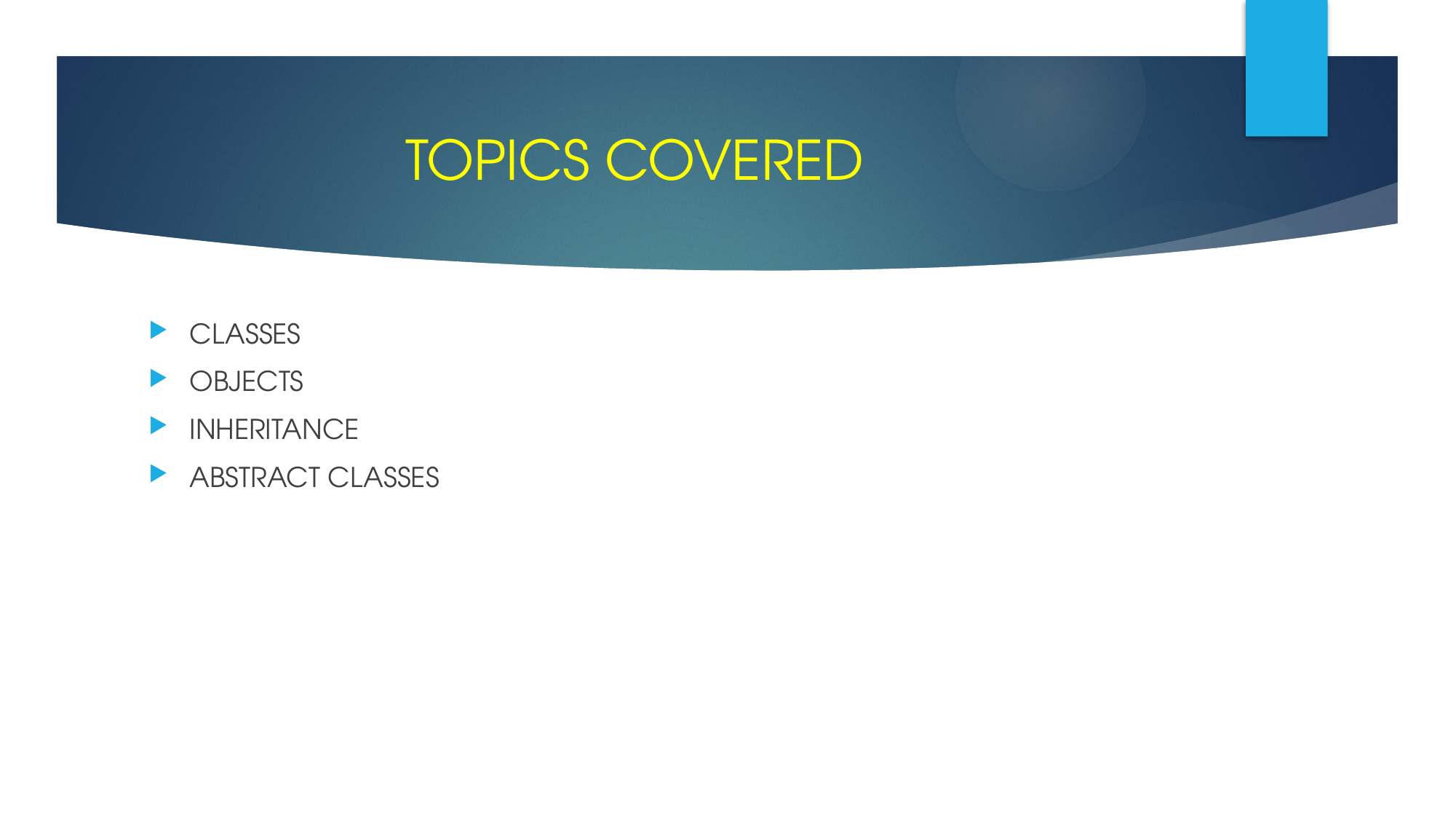

# TOPICS COVERED
CLASSES
OBJECTS
INHERITANCE
ABSTRACT CLASSES